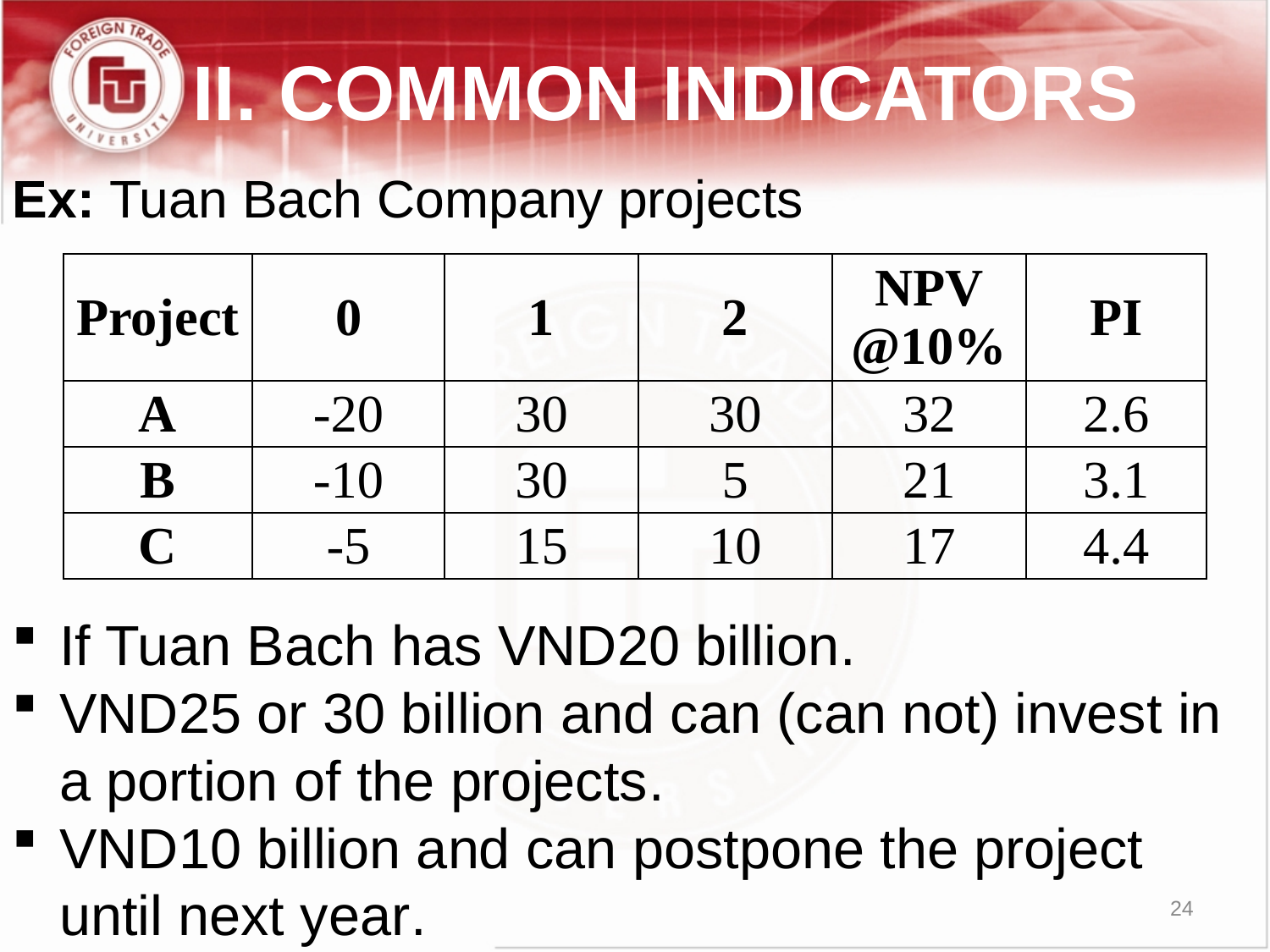

II. COMMON INDICATORS
Ex: Tuan Bach Company projects

If Tuan Bach has VND20 billion.
VND25 or 30 billion and can (can not) invest in a portion of the projects.
VND10 billion and can postpone the project until next year.

| Project | 0 | 1 | 2 | NPV @10% | PI |
| --- | --- | --- | --- | --- | --- |
| A | -20 | 30 | 30 | 32 | 2.6 |
| B | -10 | 30 | 5 | 21 | 3.1 |
| C | -5 | 15 | 10 | 17 | 4.4 |
24